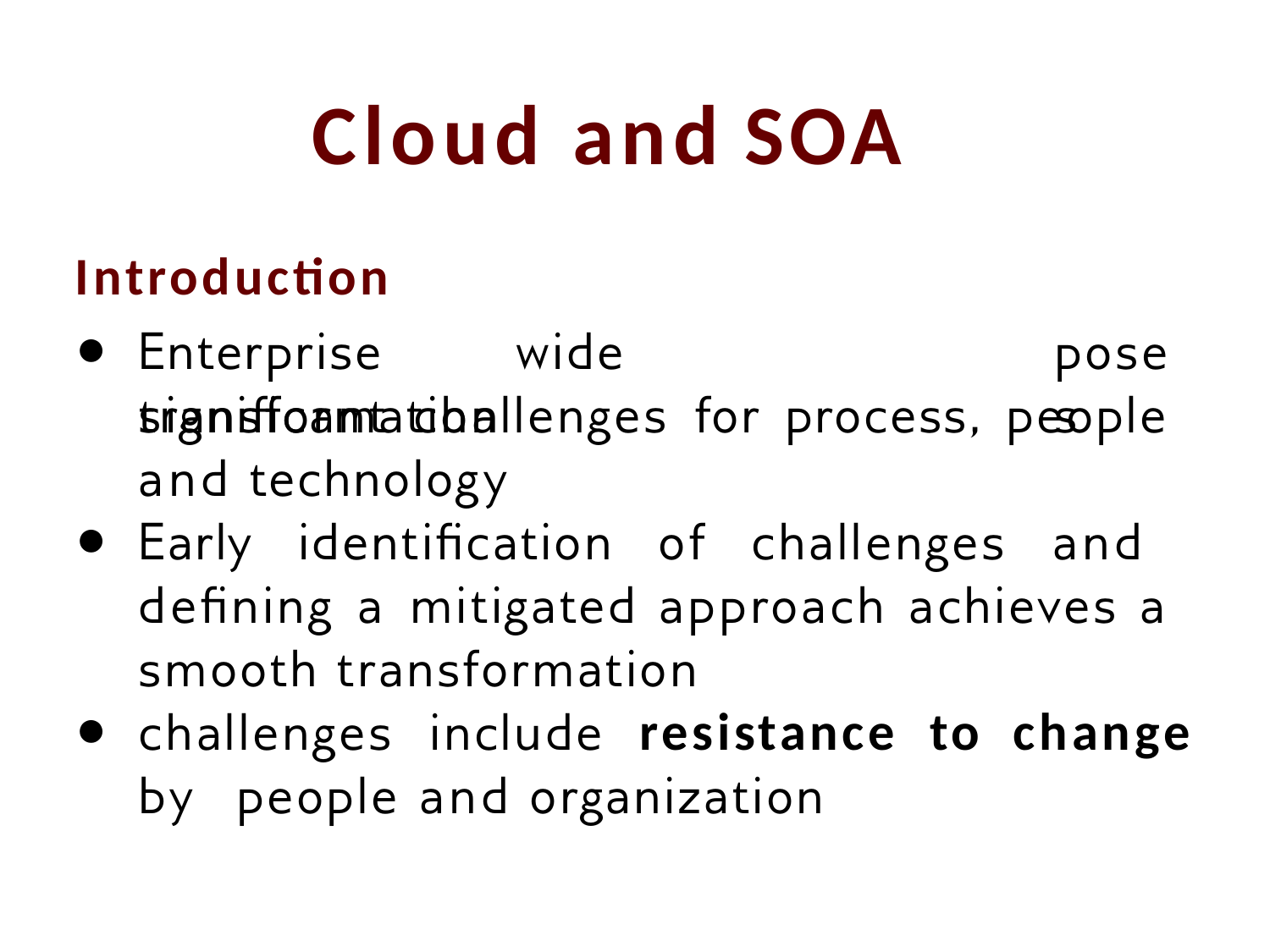

# Cloud and SOA
Introduction
Enterprise	wide	transformation
poses
significant challenges for process, people  and technology
Early identification of challenges and  defining a mitigated approach achieves a  smooth transformation
challenges include resistance to change by  people and organization